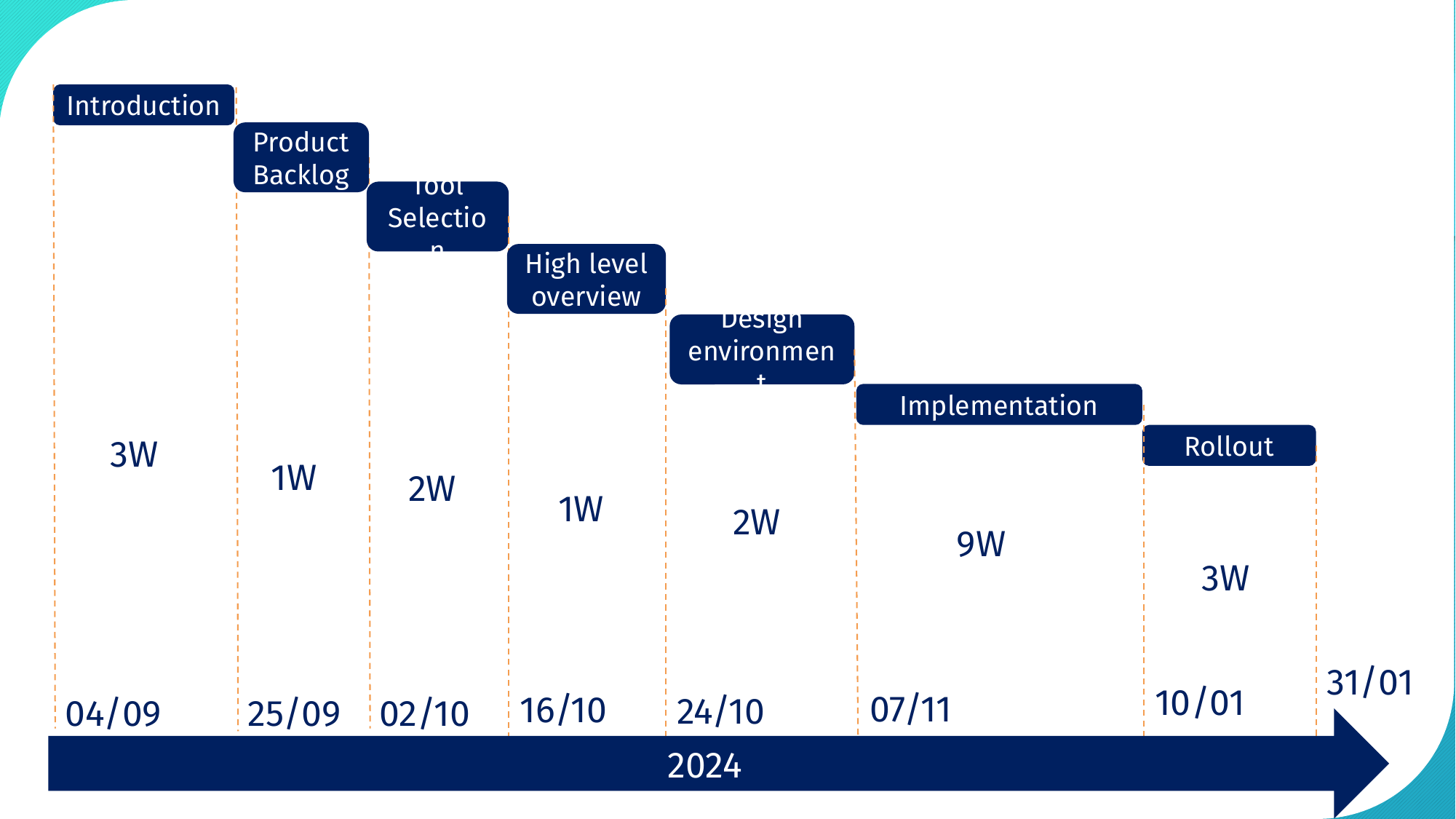

Introduction
Product Backlog
Tool Selection
High level overview
Design environment
Implementation
3W
Rollout
1W
2W
1W
2W
9W
3W
31/01
10/01
07/11
16/10
24/10
04/09
25/09
02/10
2024